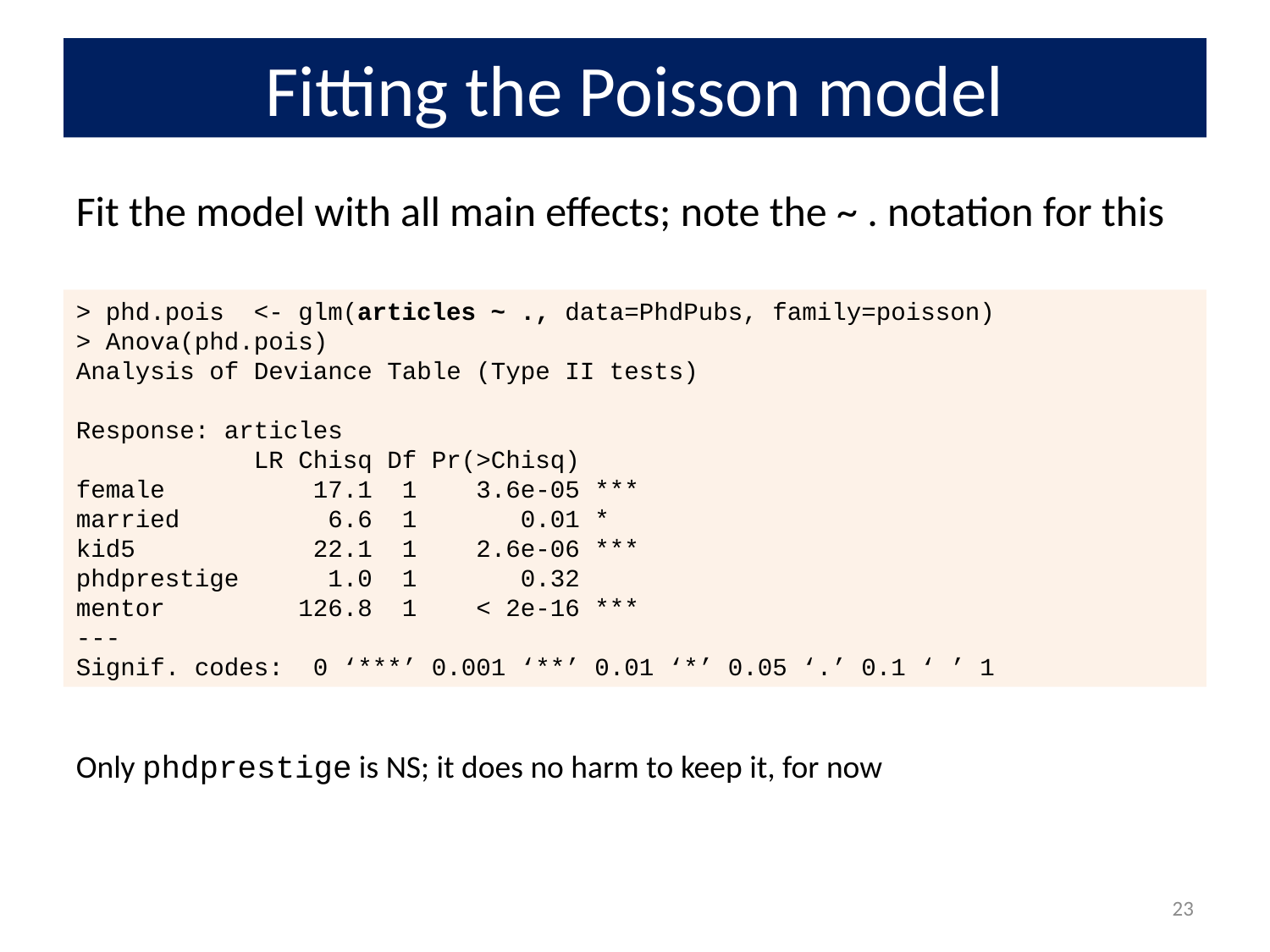

# Fitting the Poisson model
Fit the model with all main effects; note the ~ . notation for this
> phd.pois  <- glm(articles ~ ., data=PhdPubs, family=poisson)
> Anova(phd.pois)
Analysis of Deviance Table (Type II tests)

Response: articles
            LR Chisq Df Pr(>Chisq)
female          17.1  1    3.6e-05 ***
married          6.6  1       0.01 *
kid5            22.1  1    2.6e-06 ***
phdprestige      1.0  1       0.32
mentor         126.8  1    < 2e-16 ***
---
Signif. codes:  0 ‘***’ 0.001 ‘**’ 0.01 ‘*’ 0.05 ‘.’ 0.1 ‘ ’ 1
Only phdprestige is NS; it does no harm to keep it, for now
23